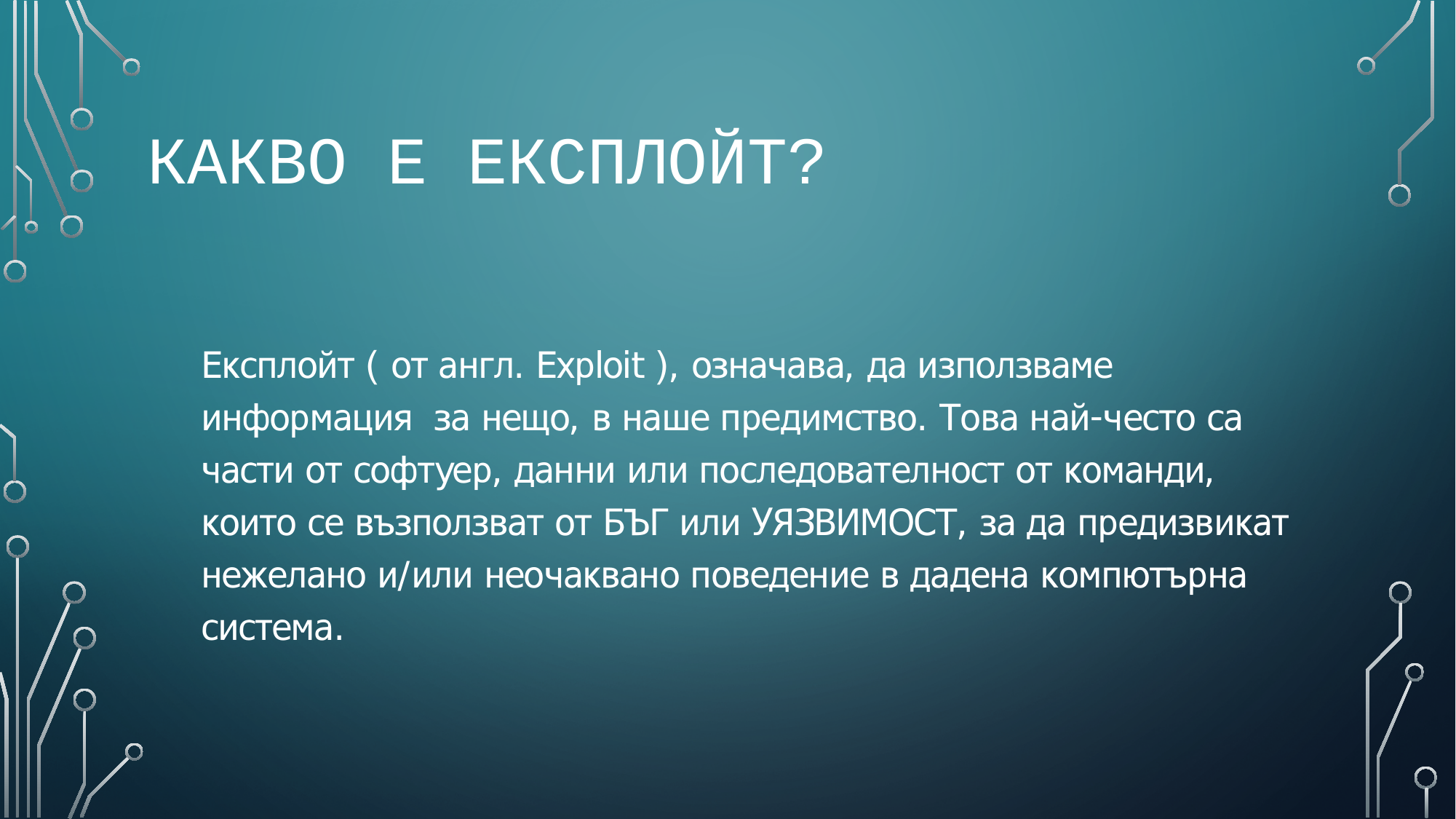

# Какво е експлойт?
Експлойт ( от англ. Exploit ), означава, да използваме информация  за нещо, в наше предимство. Това най-често са части от софтуер, данни или последователност от команди, които се възползват от БЪГ или УЯЗВИМОСТ, за да предизвикат нежелано и/или неочаквано поведение в дадена компютърна система.